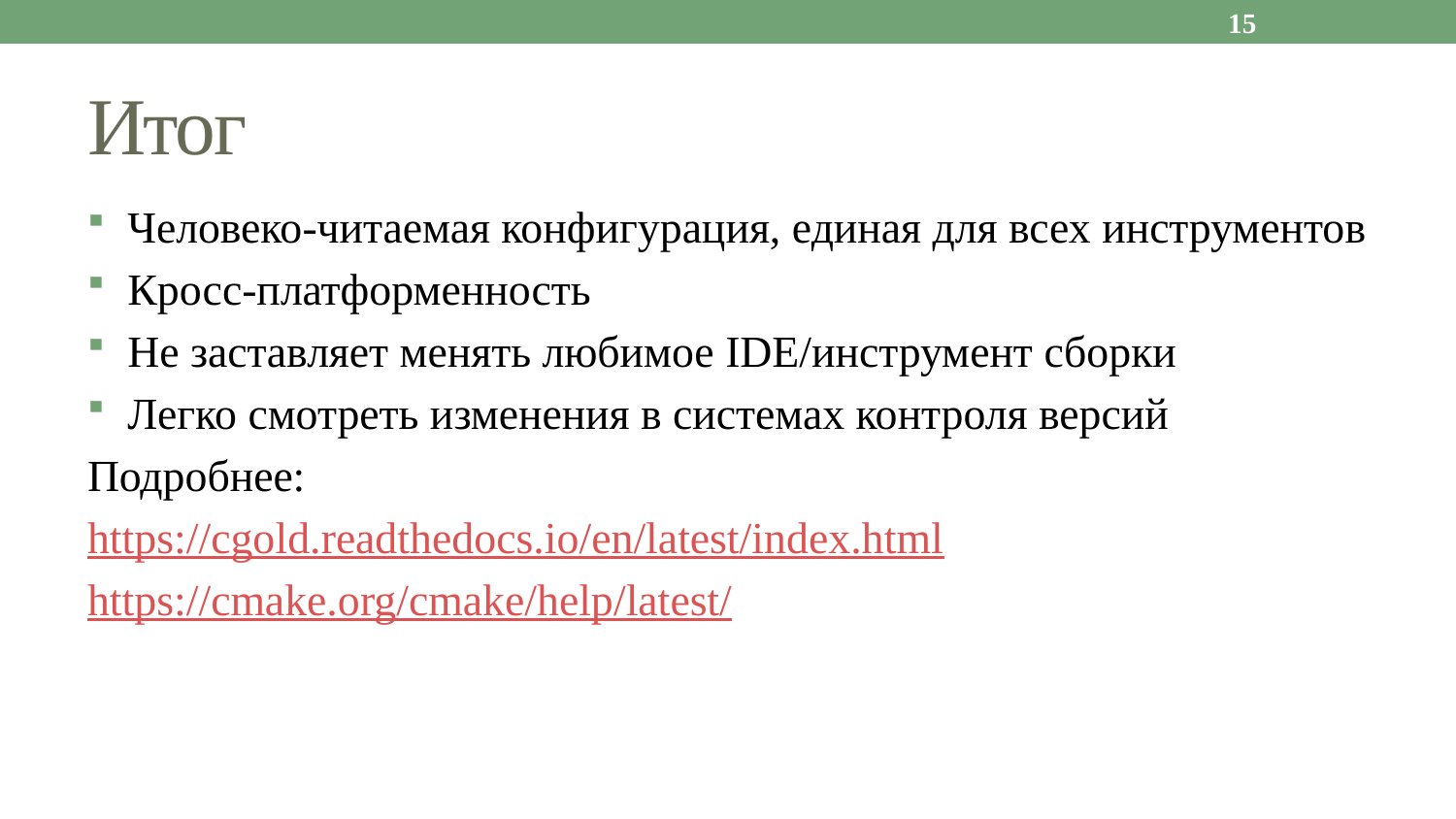

15
# Итог
 Человеко-читаемая конфигурация, единая для всех инструментов
 Кросс-платформенность
 Не заставляет менять любимое IDE/инструмент сборки
 Легко смотреть изменения в системах контроля версий
Подробнее:
https://cgold.readthedocs.io/en/latest/index.html
https://cmake.org/cmake/help/latest/